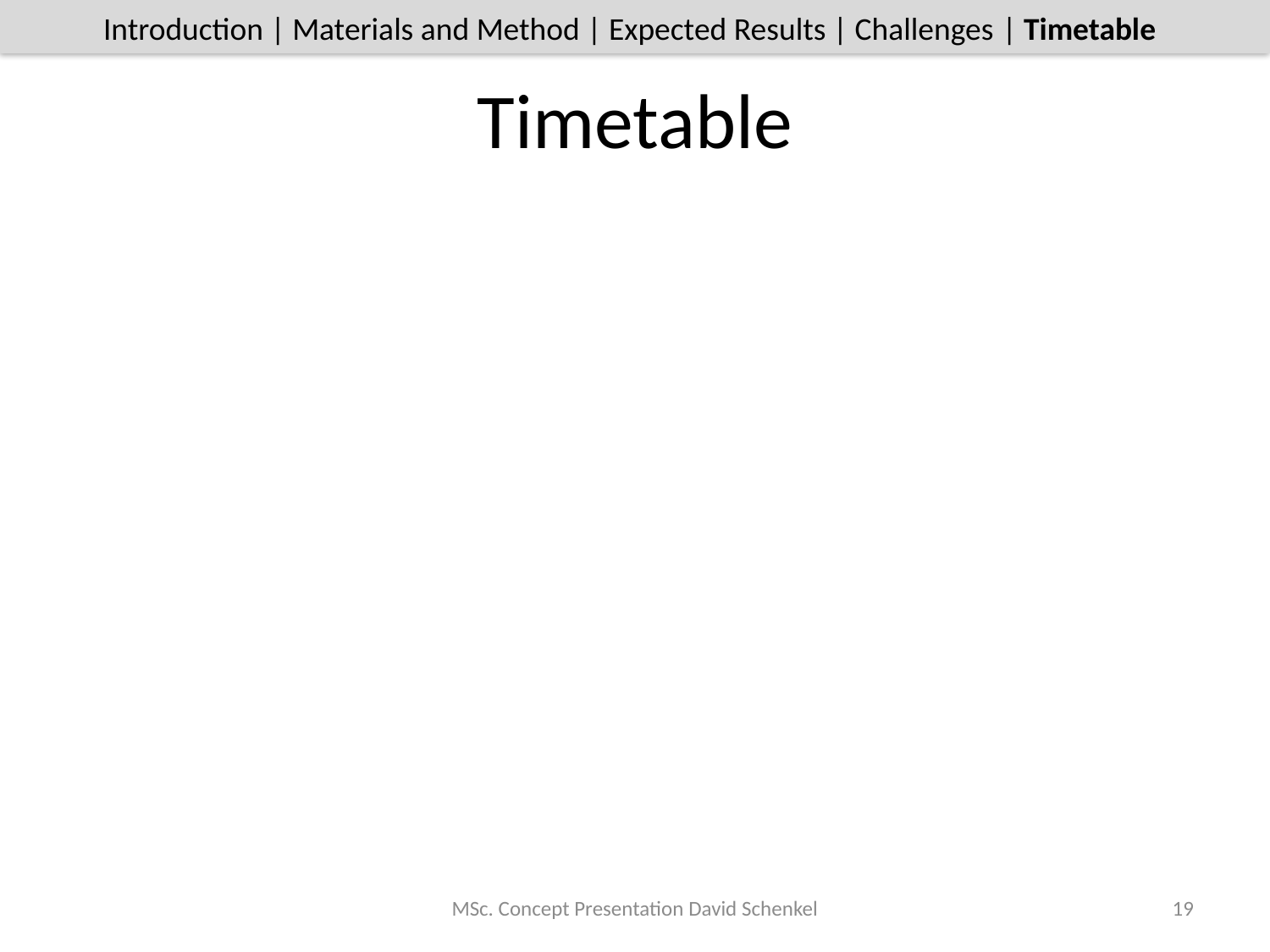

Introduction | Materials and Method | Expected Results | Challenges | Timetable
# Timetable

MSc. Concept Presentation David Schenkel
19